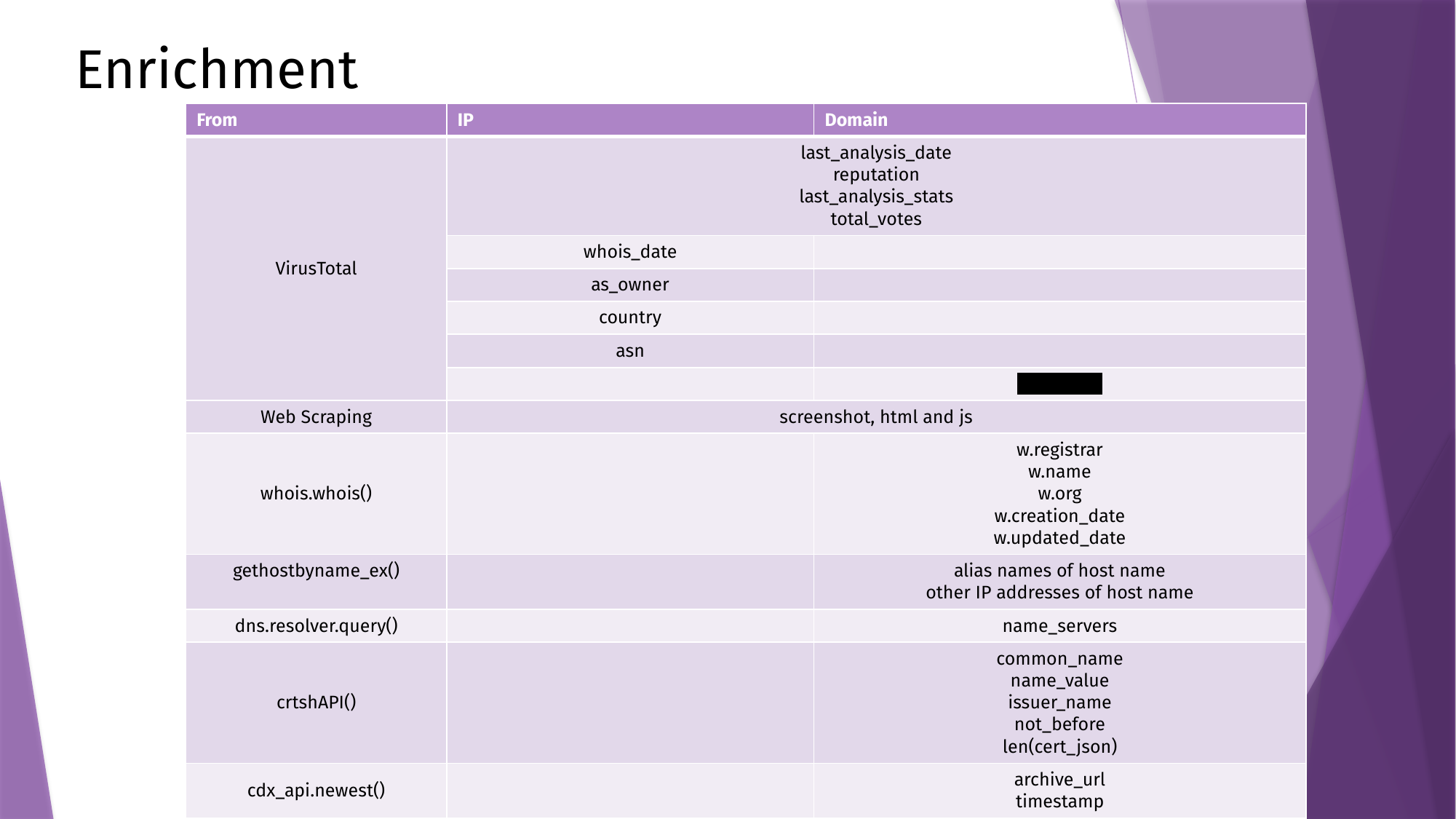

# Enrichment
| From | IP | Domain |
| --- | --- | --- |
| VirusTotal | last\_analysis\_date reputation last\_analysis\_stats total\_votes |  |
|  | whois\_date |  |
|  | as\_owner |  |
|  | country |  |
|  | asn |  |
|  |  | categories |
| Web Scraping | screenshot, html and js |  |
| whois.whois() |  | w.registrar w.name w.org w.creation\_date w.updated\_date |
| gethostbyname\_ex() |  | alias names of host name other IP addresses of host name |
| dns.resolver.query() |  | name\_servers |
| crtshAPI() |  | common\_name name\_value issuer\_name not\_before len(cert\_json) |
| cdx\_api.newest() |  | archive\_url timestamp |